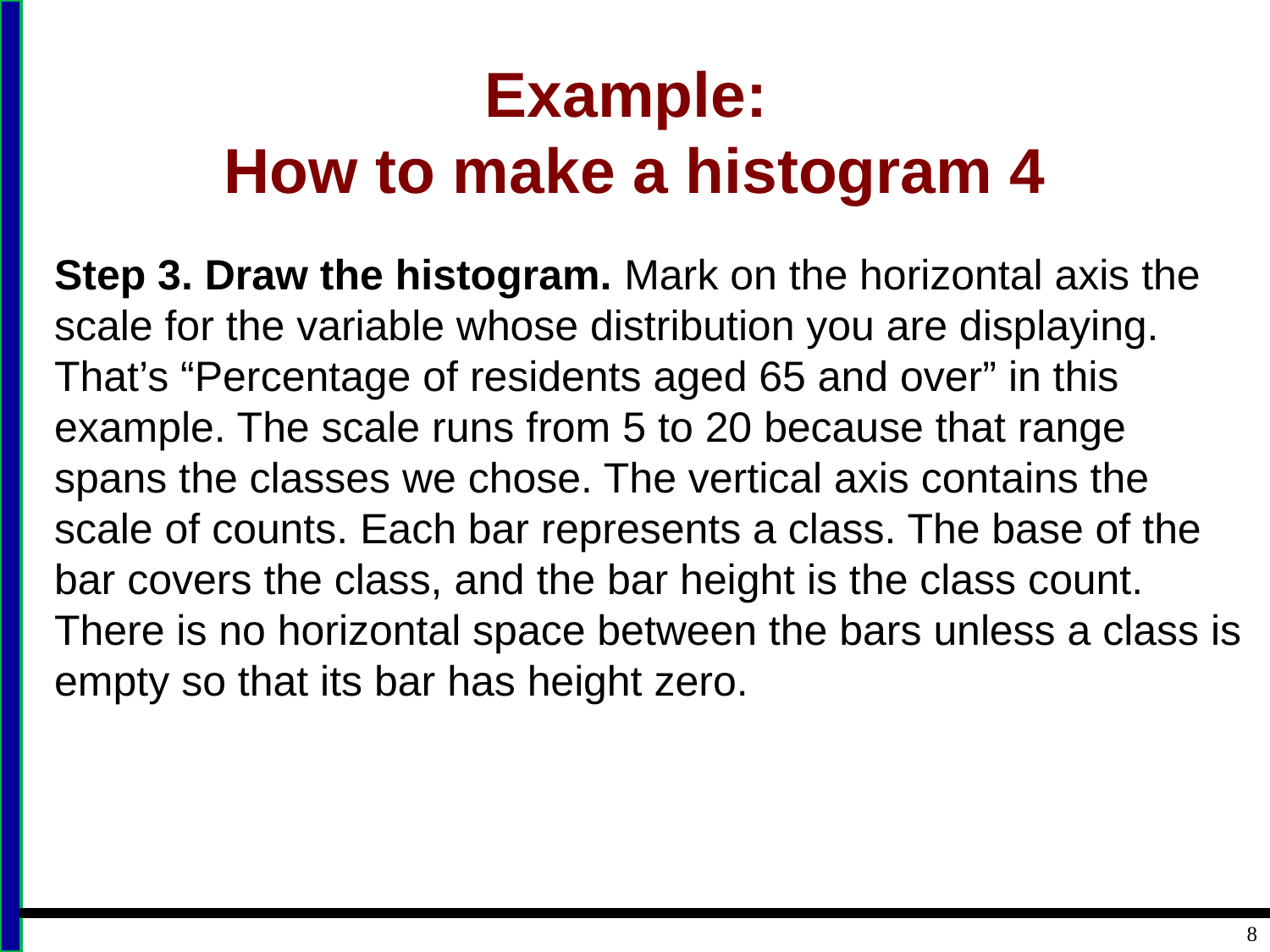

# Example: How to make a histogram 4
Step 3. Draw the histogram. Mark on the horizontal axis the scale for the variable whose distribution you are displaying. That’s “Percentage of residents aged 65 and over” in this example. The scale runs from 5 to 20 because that range spans the classes we chose. The vertical axis contains the scale of counts. Each bar represents a class. The base of the bar covers the class, and the bar height is the class count. There is no horizontal space between the bars unless a class is empty so that its bar has height zero.